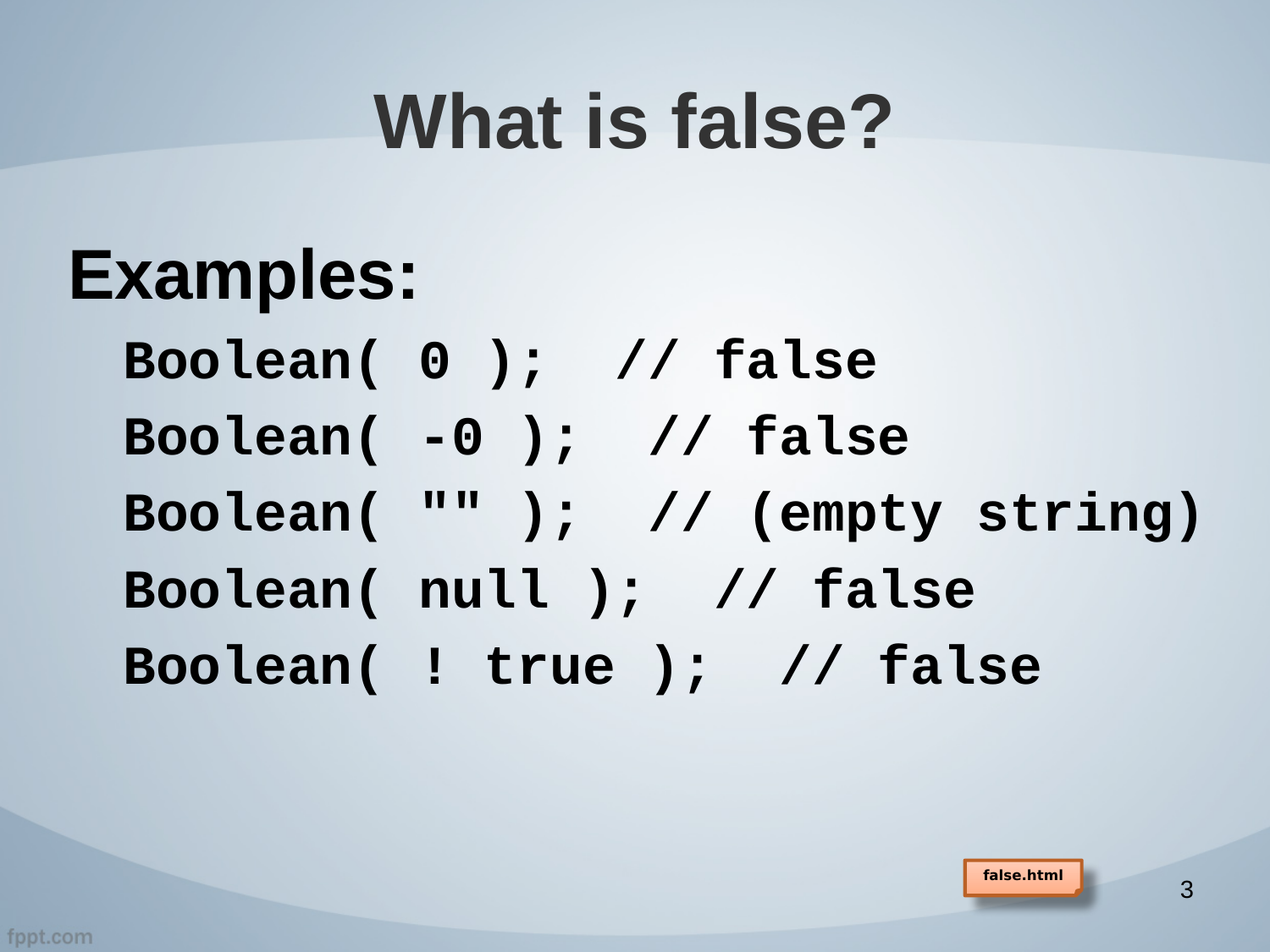

# What is false?
Examples:
Boolean( 0 );  // false
Boolean( -0 );  // false
Boolean( "" );  // (empty string)
Boolean( null );  // false
Boolean( ! true );  // false
false.html
3